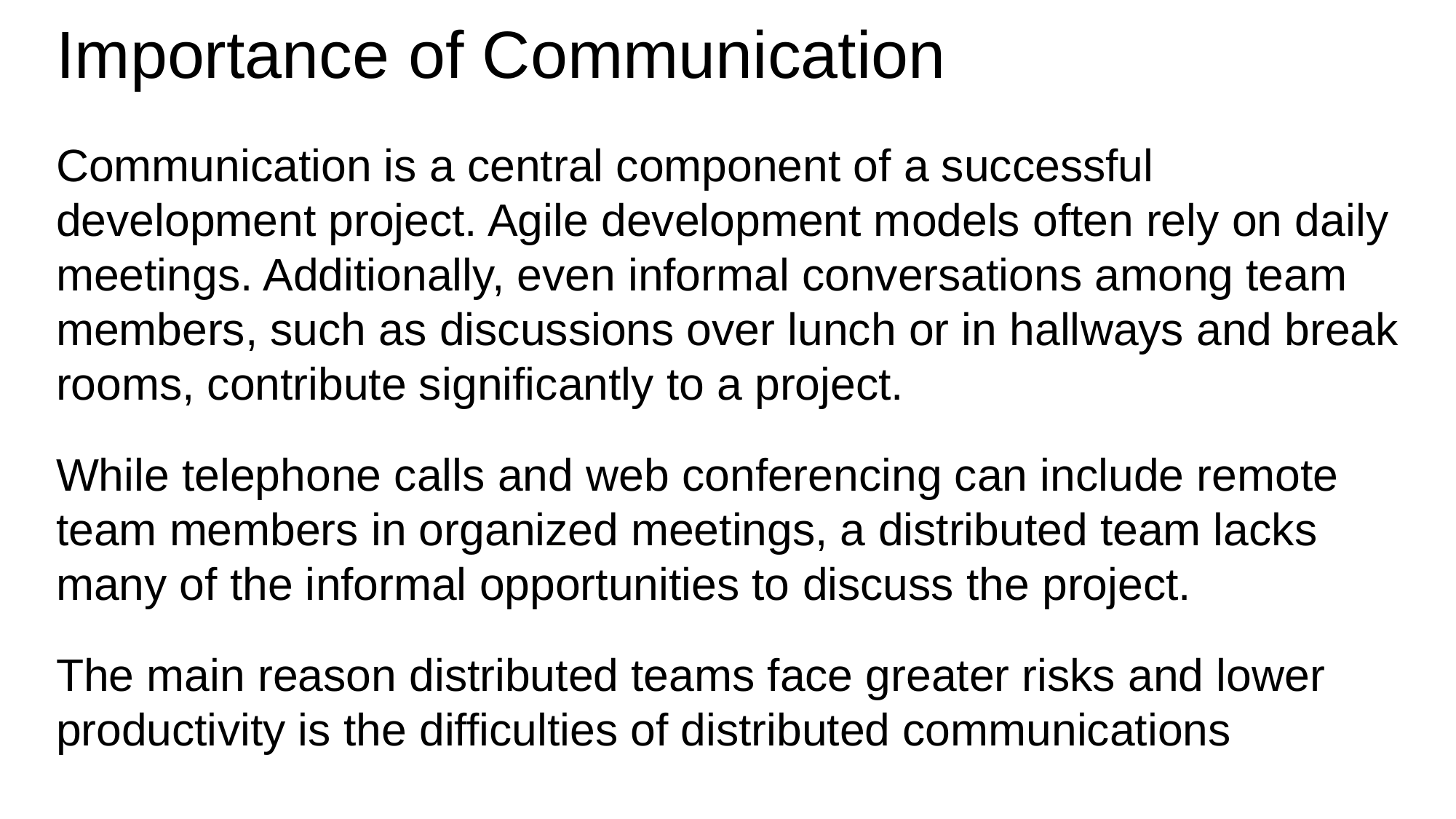

# Importance of Communication
Communication is a central component of a successful development project. Agile development models often rely on daily meetings. Additionally, even informal conversations among team members, such as discussions over lunch or in hallways and break rooms, contribute significantly to a project.
While telephone calls and web conferencing can include remote team members in organized meetings, a distributed team lacks many of the informal opportunities to discuss the project.
The main reason distributed teams face greater risks and lower productivity is the difficulties of distributed communications